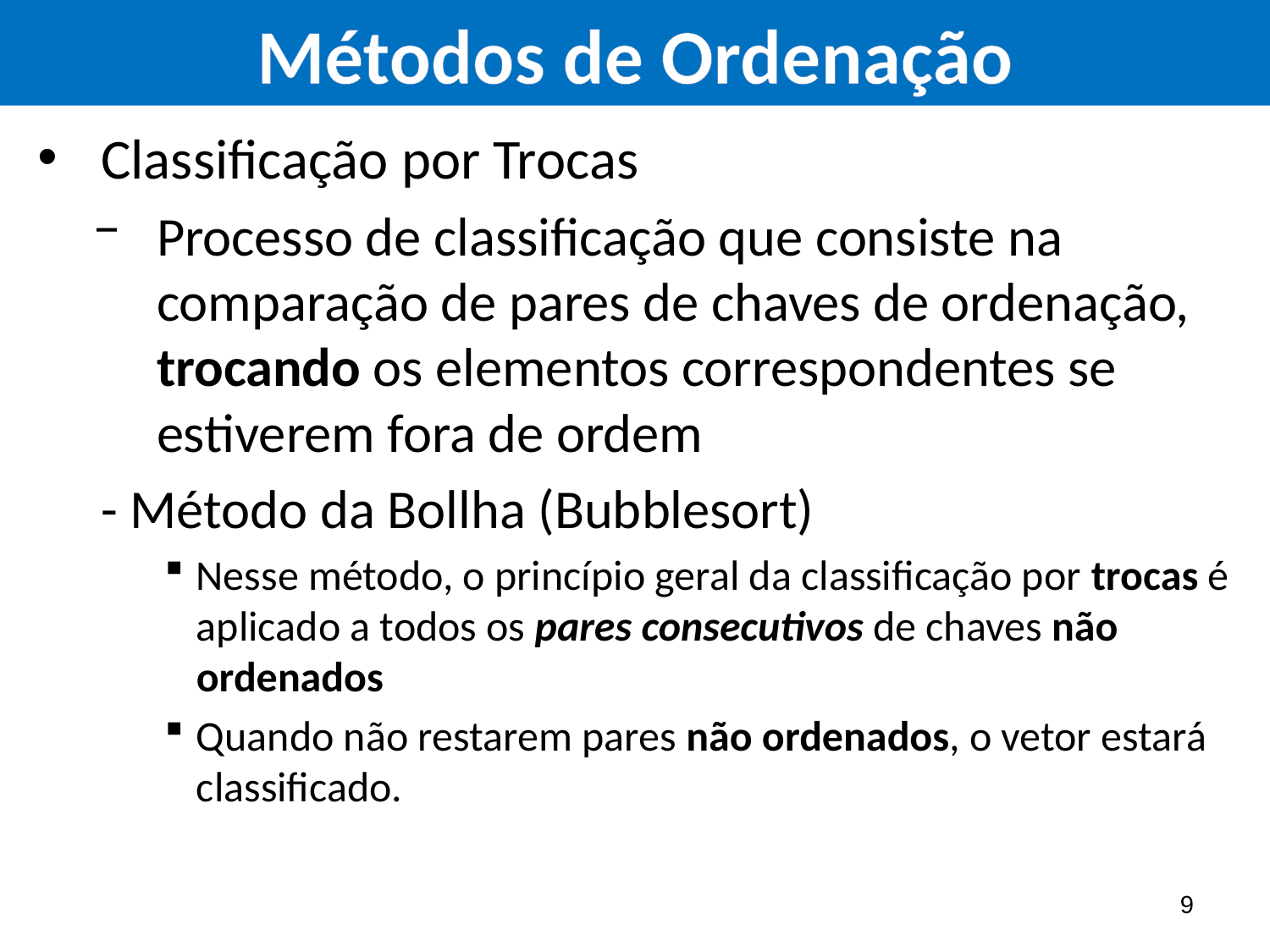

Classificação por Trocas
Processo de classificação que consiste na comparação de pares de chaves de ordenação, trocando os elementos correspondentes se estiverem fora de ordem
- Método da Bollha (Bubblesort)
Nesse método, o princípio geral da classificação por trocas é aplicado a todos os pares consecutivos de chaves não ordenados
Quando não restarem pares não ordenados, o vetor estará classificado.

9